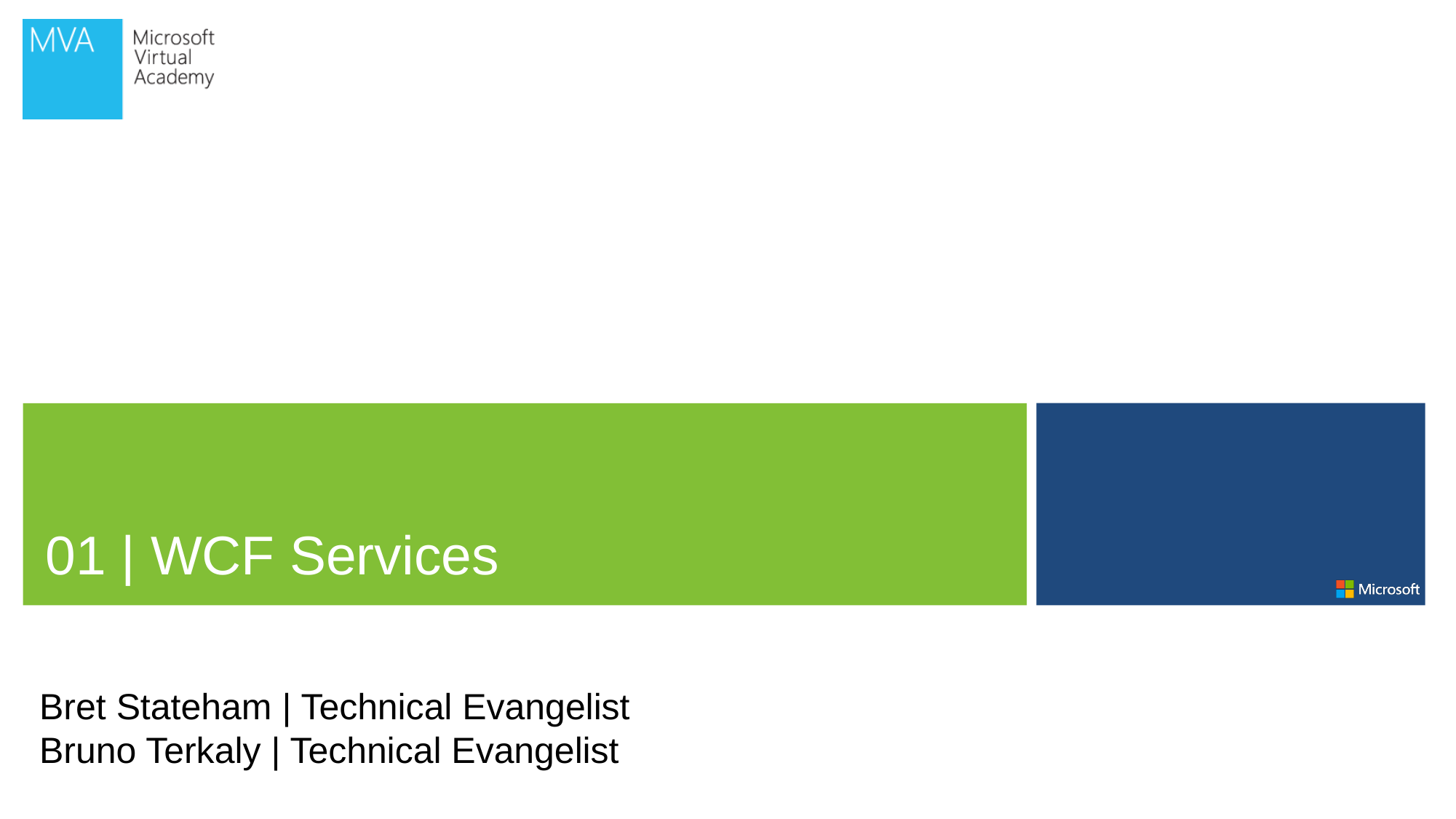

01 | WCF Services
Bret Stateham | Technical Evangelist
Bruno Terkaly | Technical Evangelist